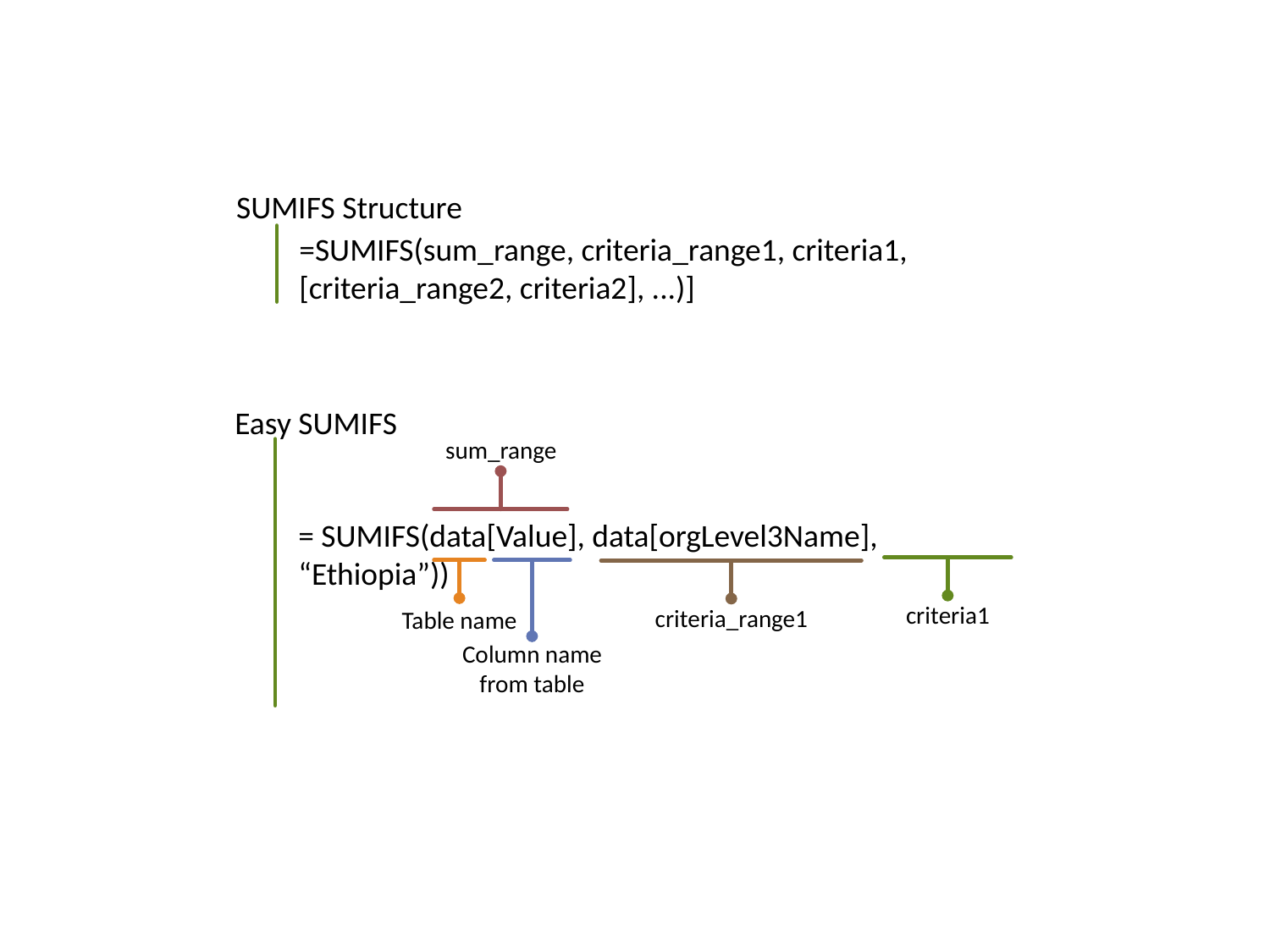

SUMIFS Structure
=SUMIFS(sum_range, criteria_range1, criteria1, [criteria_range2, criteria2], ...)]
Easy SUMIFS
sum_range
= SUMIFS(data[Value], data[orgLevel3Name], “Ethiopia”))
criteria1
criteria_range1
Table name
Column name from table